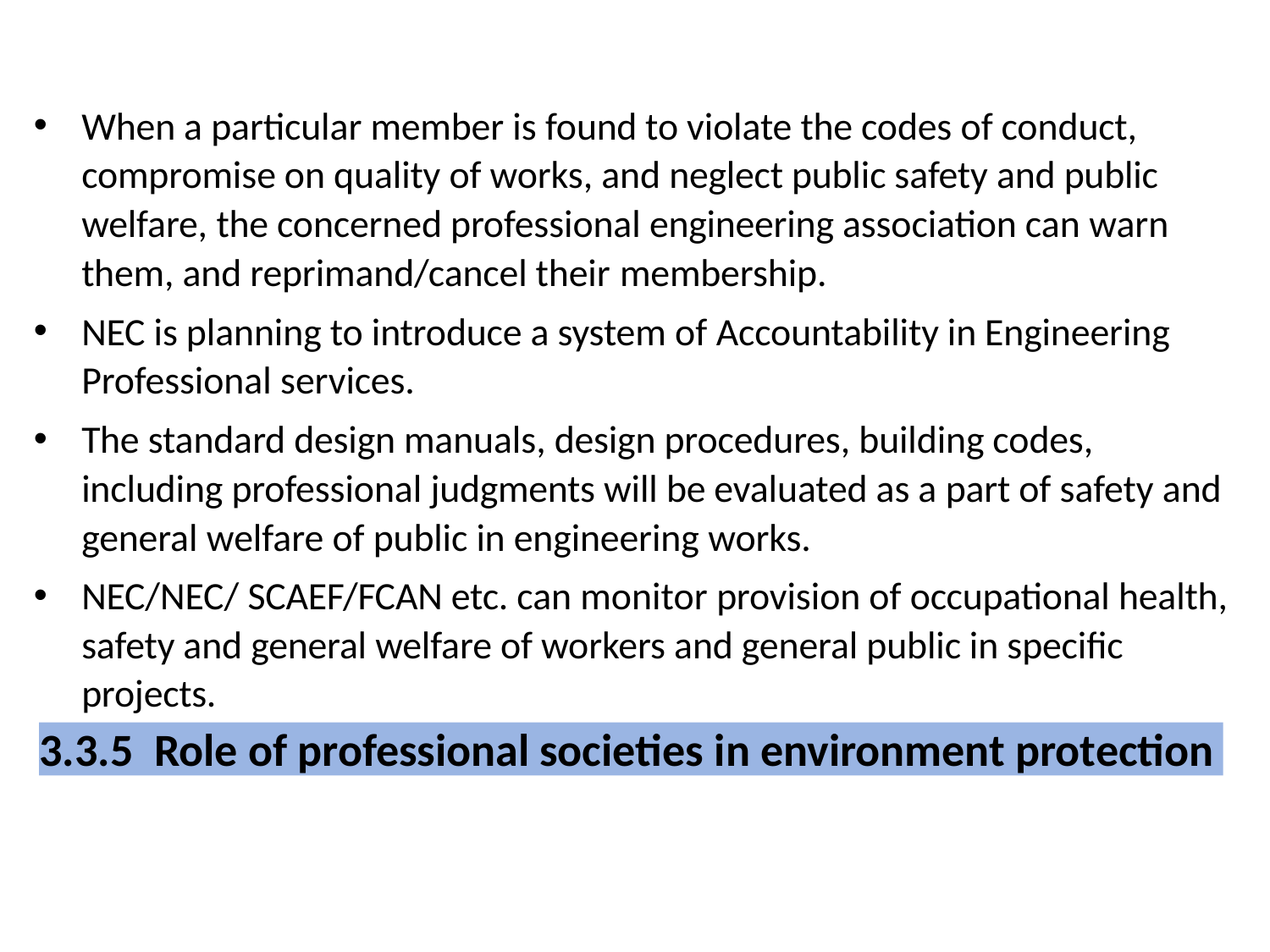

When a particular member is found to violate the codes of conduct,  compromise on quality of works, and neglect public safety and public  welfare, the concerned professional engineering association can warn  them, and reprimand/cancel their membership.
NEC is planning to introduce a system of Accountability in Engineering  Professional services.
The standard design manuals, design procedures, building codes,  including professional judgments will be evaluated as a part of safety and  general welfare of public in engineering works.
NEC/NEC/ SCAEF/FCAN etc. can monitor provision of occupational health,  safety and general welfare of workers and general public in specific  projects.
3.3.5	Role of professional societies in environment protection